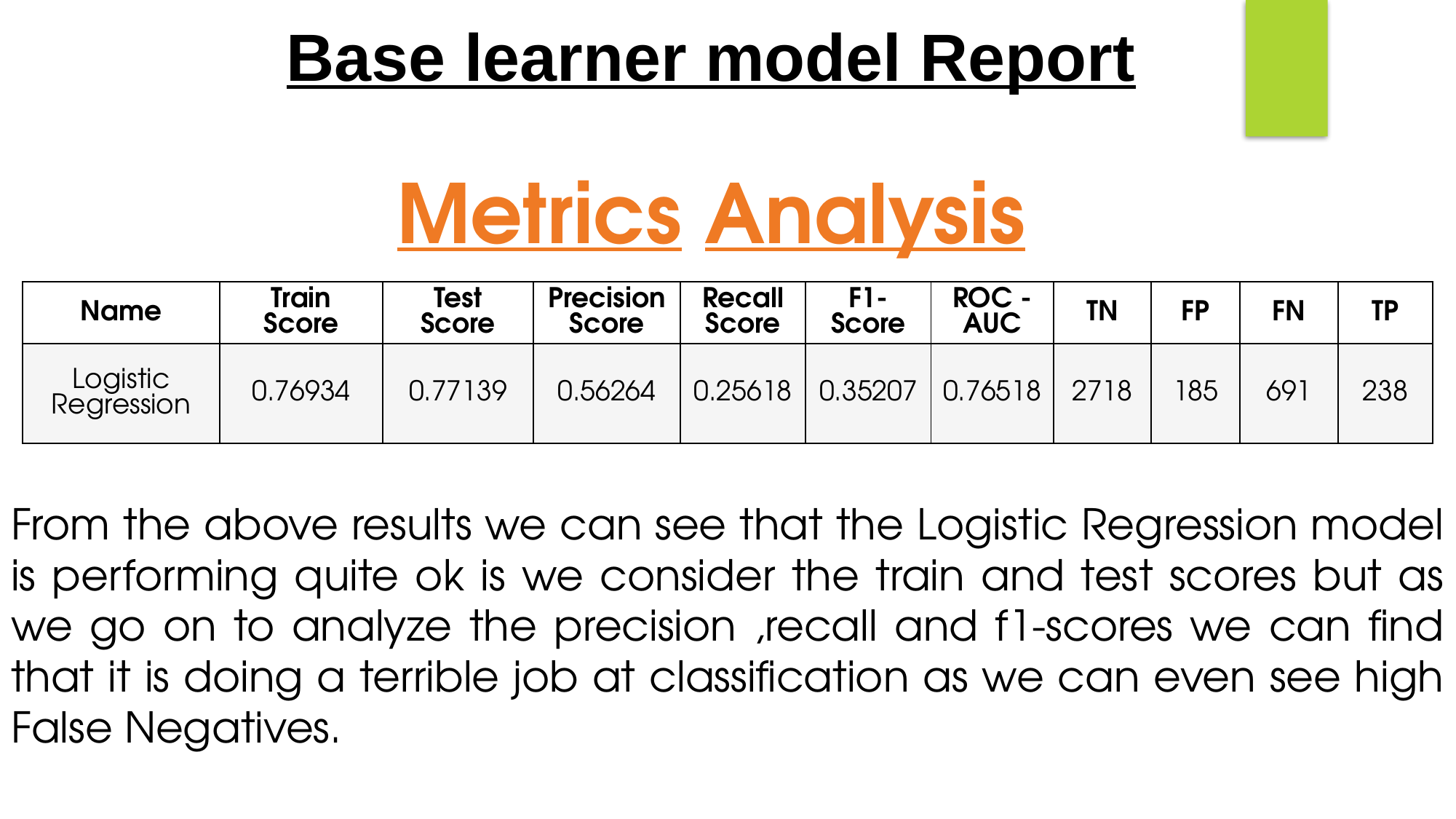

Base learner model Report
Metrics Analysis
| Name | Train Score | Test Score | Precision Score | Recall Score | F1-Score | ROC - AUC | TN | FP | FN | TP |
| --- | --- | --- | --- | --- | --- | --- | --- | --- | --- | --- |
| Logistic Regression | 0.76934 | 0.77139 | 0.56264 | 0.25618 | 0.35207 | 0.76518 | 2718 | 185 | 691 | 238 |
From the above results we can see that the Logistic Regression model is performing quite ok is we consider the train and test scores but as we go on to analyze the precision ,recall and f1-scores we can find that it is doing a terrible job at classification as we can even see high False Negatives.